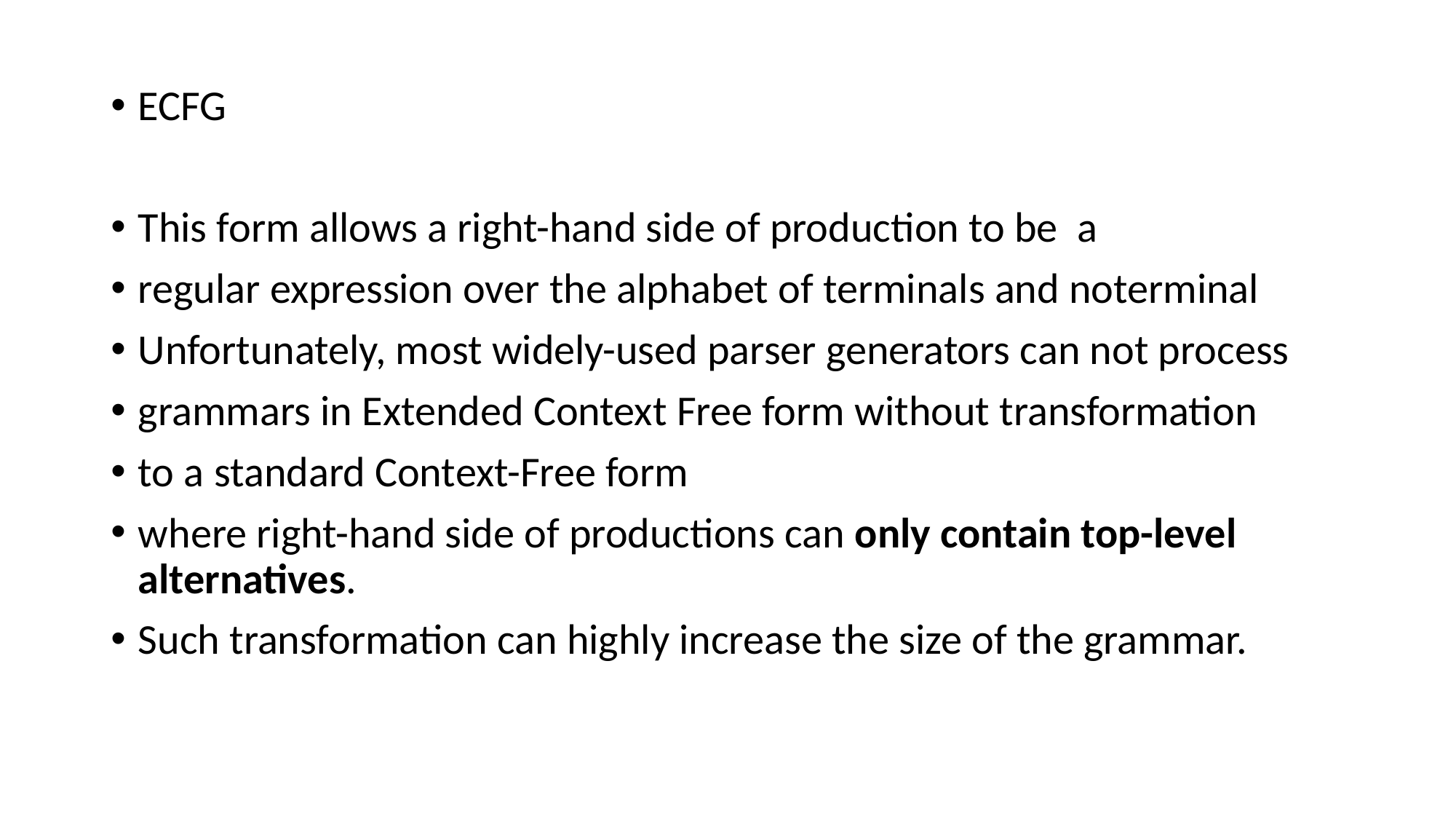

ECFG

This form allows a right-hand side of production to be  a
regular expression over the alphabet of terminals and noterminal
Unfortunately, most widely-used parser generators can not process
grammars in Extended Context Free form without transformation
to a standard Context-Free form
where right-hand side of productions can only contain top-level alternatives.
Such transformation can highly increase the size of the grammar.